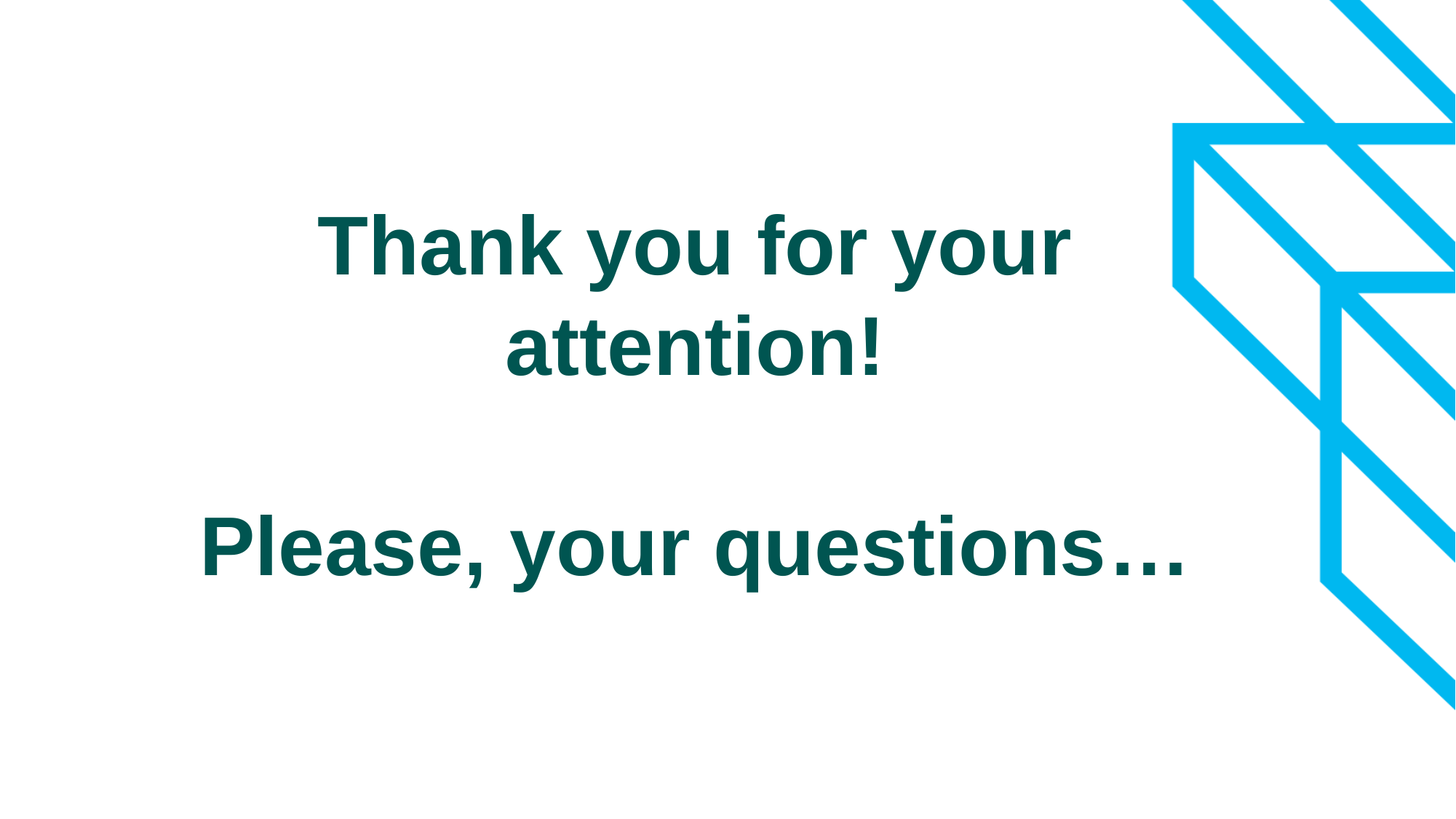

# Thank you for your attention! Please, your questions…